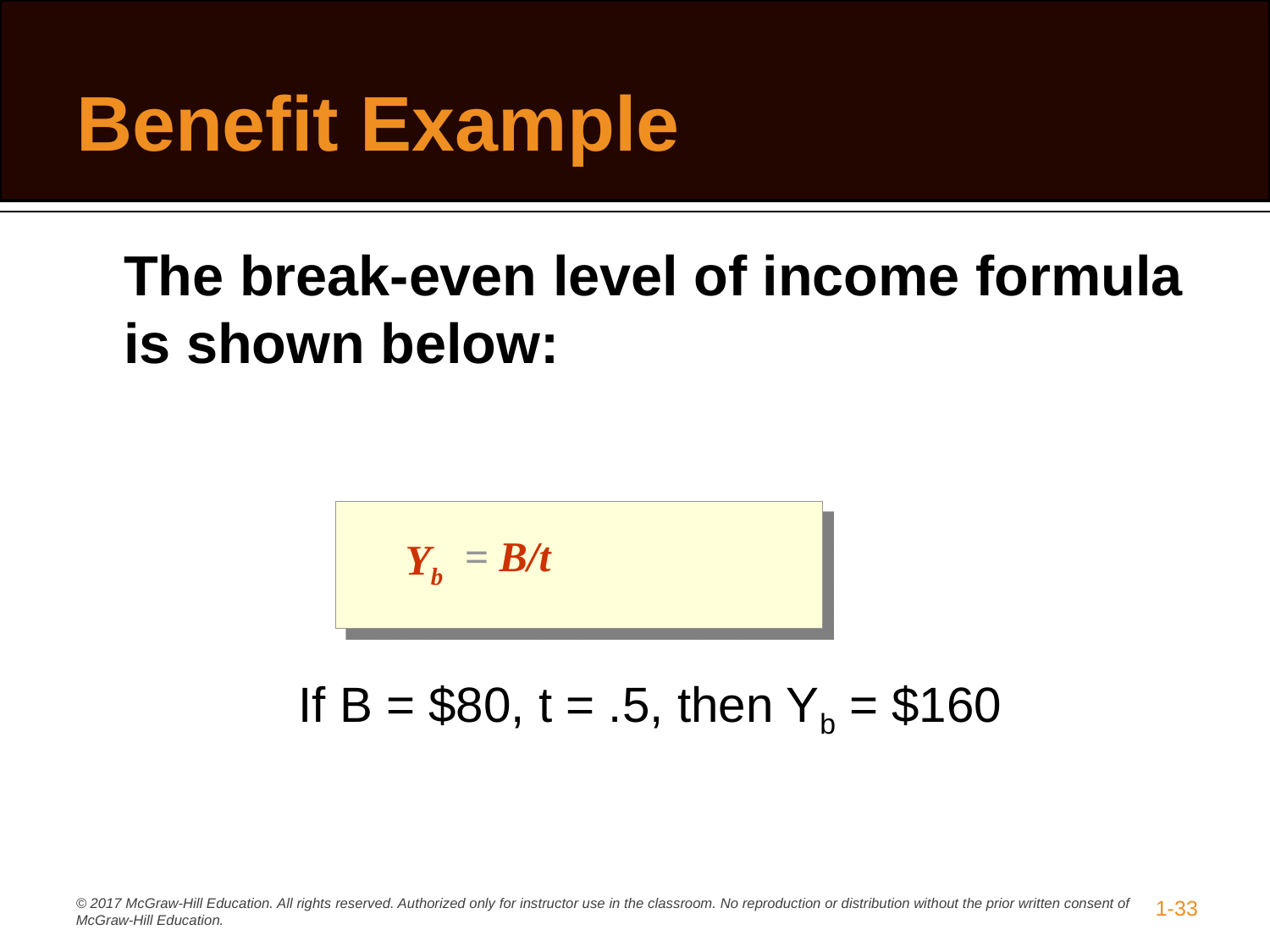

# Benefit Example
	The break-even level of income formula is shown below:

Yb
 = B/t
If B = $80, t = .5, then Yb = $160